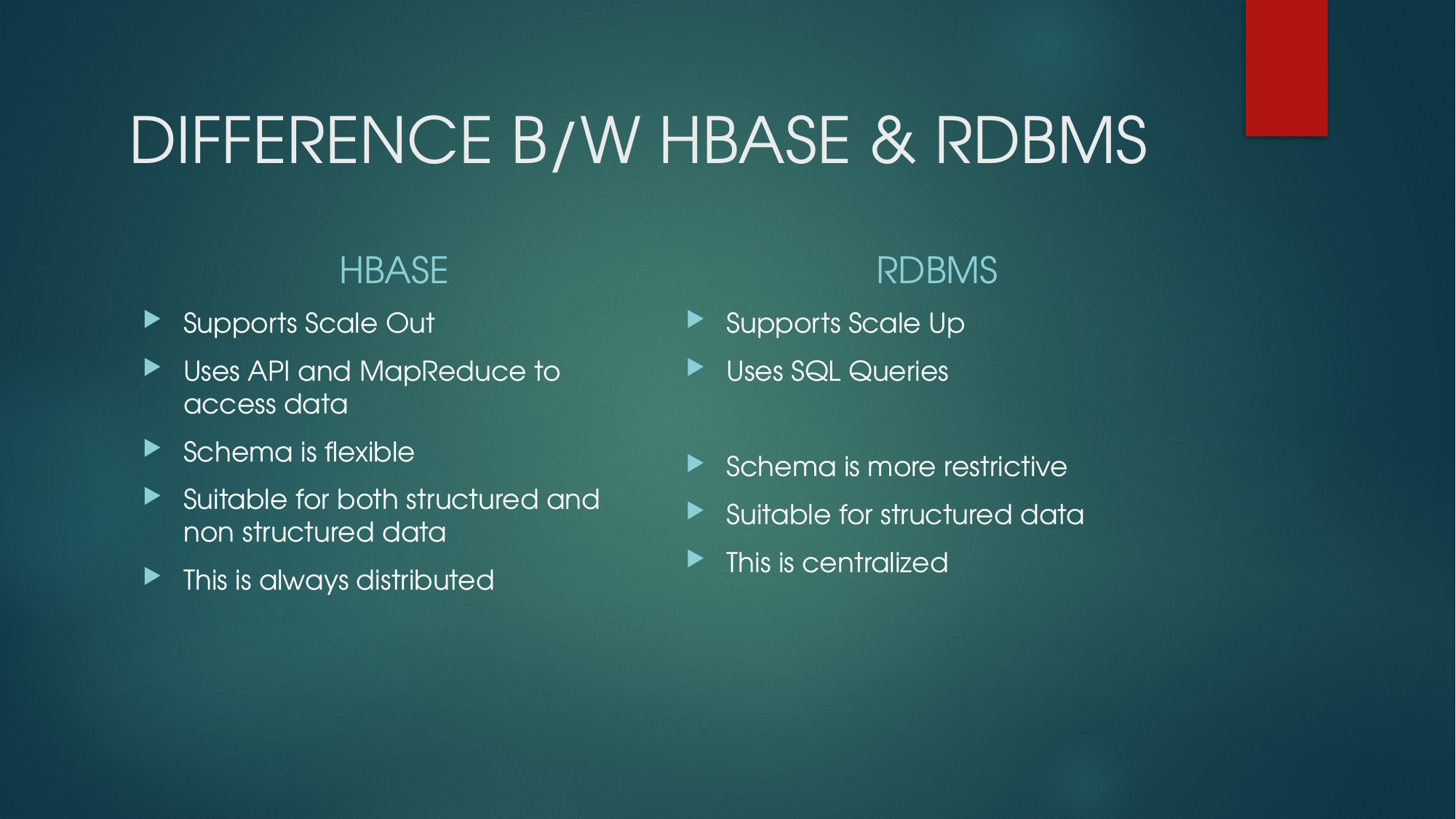

# DIFFERENCE B/W HBASE & RDBMS
HBASE
RDBMS
Supports Scale Out
Uses API and MapReduce to access data
Schema is flexible
Suitable for both structured and non structured data
This is always distributed
Supports Scale Up
Uses SQL Queries

Schema is more restrictive
Suitable for structured data
This is centralized